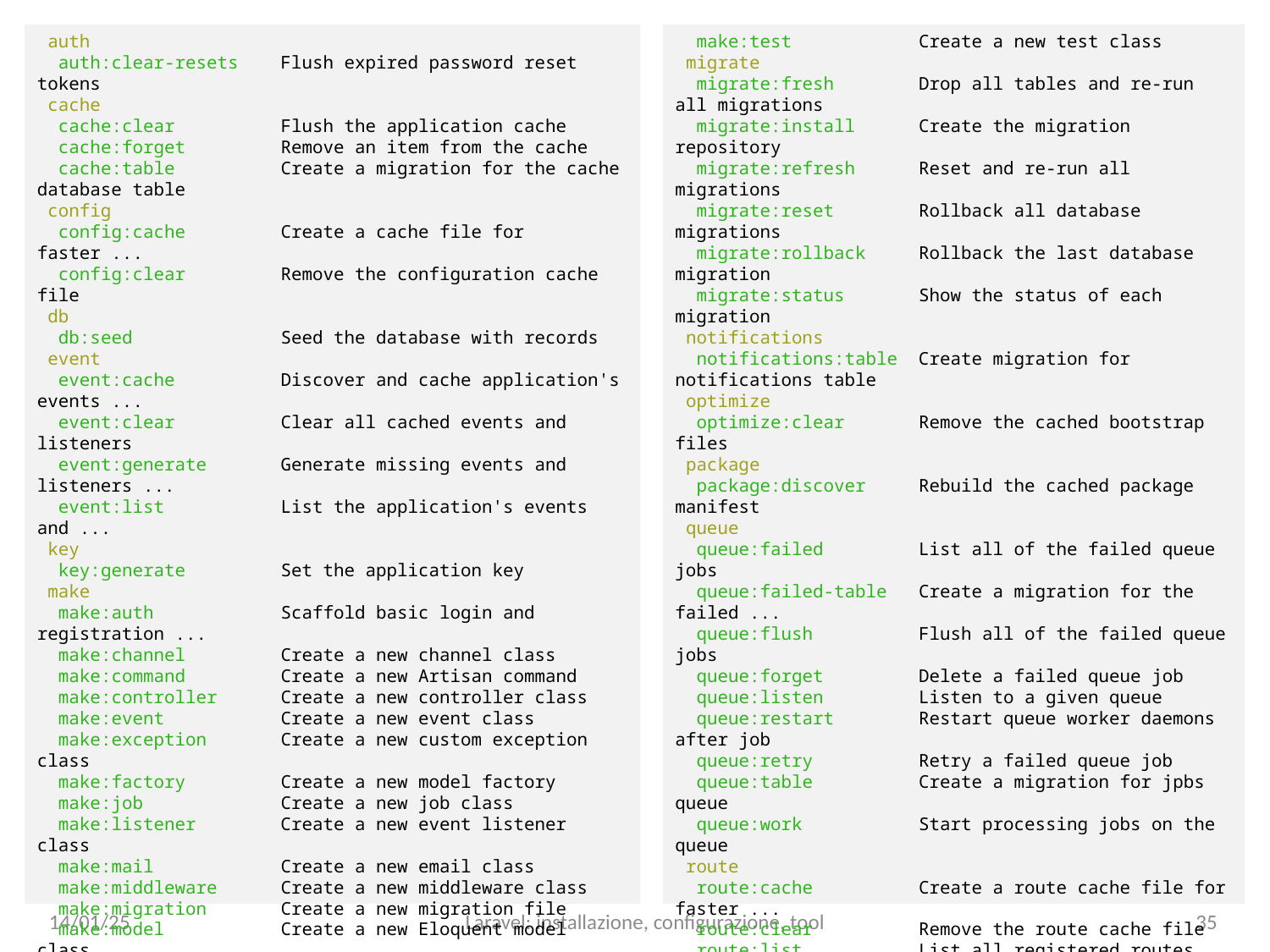

auth
  auth:clear-resets    Flush expired password reset tokens
 cache
  cache:clear          Flush the application cache
  cache:forget         Remove an item from the cache
  cache:table          Create a migration for the cache database table
 config
  config:cache         Create a cache file for faster ...
  config:clear         Remove the configuration cache file
 db
  db:seed              Seed the database with records
 event
  event:cache          Discover and cache application's events ...
  event:clear          Clear all cached events and listeners
  event:generate       Generate missing events and listeners ...
  event:list           List the application's events and ...
 key
  key:generate         Set the application key
 make
  make:auth            Scaffold basic login and registration ...
  make:channel         Create a new channel class
  make:command         Create a new Artisan command
  make:controller      Create a new controller class
  make:event           Create a new event class
  make:exception       Create a new custom exception class
  make:factory         Create a new model factory
  make:job             Create a new job class
  make:listener        Create a new event listener class
  make:mail            Create a new email class
  make:middleware      Create a new middleware class
  make:migration       Create a new migration file
  make:model           Create a new Eloquent model class
  make:notification    Create a new notification class
  make:observer        Create a new observer class
  make:policy          Create a new policy class
  make:provider        Create a new service provider class
  make:request         Create a new form request class
  make:resource        Create a new resource
  make:rule            Create a new validation rule
  make:seeder          Create a new seeder class
  make:test            Create a new test class
 migrate
  migrate:fresh        Drop all tables and re-run all migrations
  migrate:install      Create the migration repository
  migrate:refresh      Reset and re-run all migrations
  migrate:reset        Rollback all database migrations
  migrate:rollback     Rollback the last database migration
  migrate:status       Show the status of each migration
 notifications
  notifications:table  Create migration for notifications table
 optimize
  optimize:clear       Remove the cached bootstrap files
 package
  package:discover     Rebuild the cached package manifest
 queue
  queue:failed         List all of the failed queue jobs
  queue:failed-table   Create a migration for the failed ...
  queue:flush          Flush all of the failed queue jobs
  queue:forget         Delete a failed queue job
  queue:listen         Listen to a given queue
  queue:restart        Restart queue worker daemons after job
  queue:retry          Retry a failed queue job
  queue:table          Create a migration for jpbs queue
  queue:work           Start processing jobs on the queue
 route
  route:cache          Create a route cache file for faster ...
  route:clear          Remove the route cache file
  route:list           List all registered routes
 schedule
  schedule:run         Run the scheduled commands
 session
  session:table        Create a migration for session DB table
 storage
  storage:link         Create symbolic link for public/storage
 vendor
  vendor:publish       Publish publishable assets from packages
 view
  view:cache           Compile application's Blade templates
  view:clear           Clear all compiled view files
14/01/25
Laravel: installazione, configurazione, tool
35